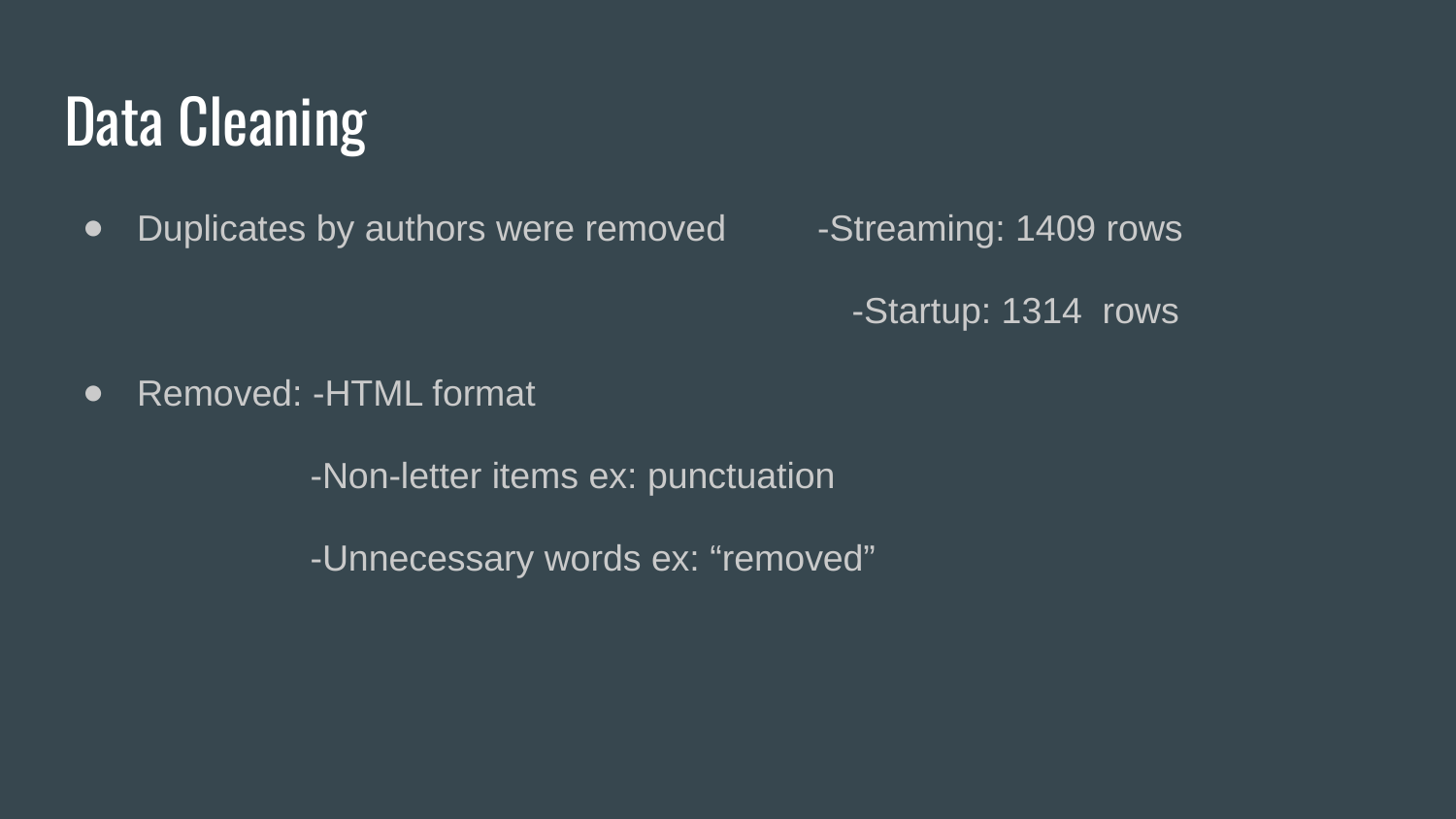

# Data Cleaning
Duplicates by authors were removed         -Streaming: 1409 rows
                                                               -Startup: 1314  rows
Removed: -HTML format
                 -Non-letter items ex: punctuation
                 -Unnecessary words ex: “removed”